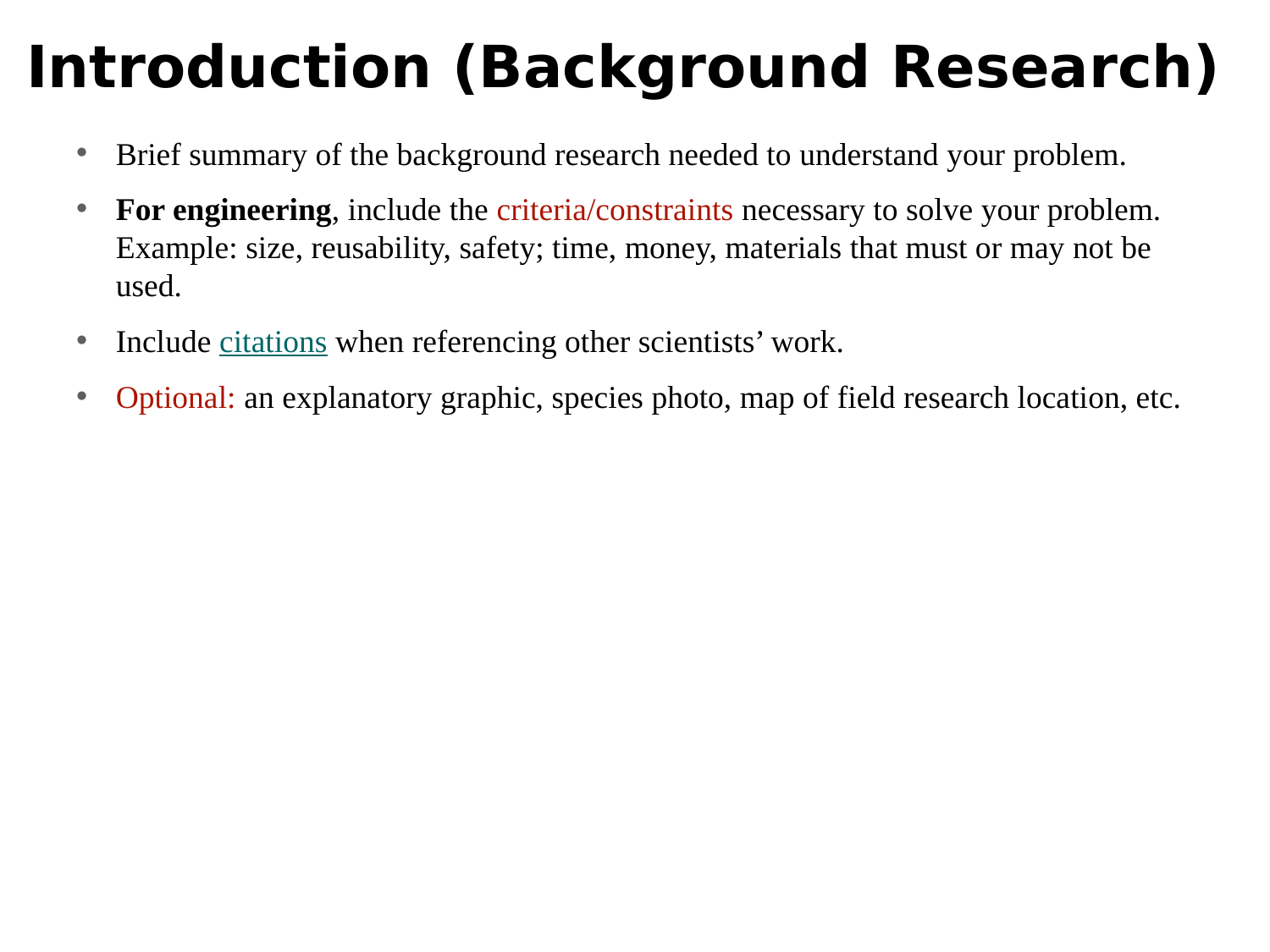

# Introduction (Background Research)
Brief summary of the background research needed to understand your problem.
For engineering, include the criteria/constraints necessary to solve your problem.  Example: size, reusability, safety; time, money, materials that must or may not be used.
Include citations when referencing other scientists’ work.
Optional: an explanatory graphic, species photo, map of field research location, etc.